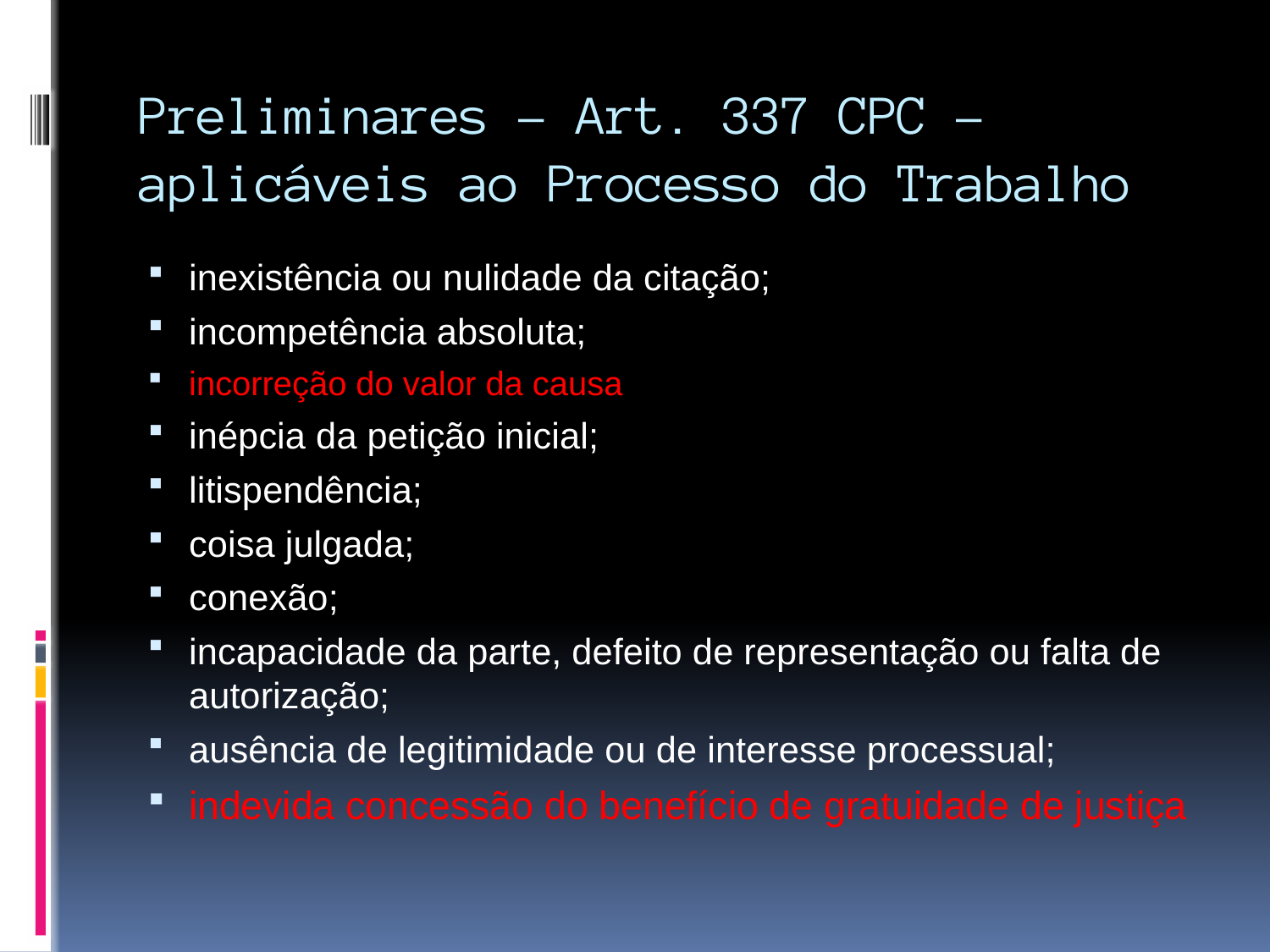

# Preliminares – Art. 337 CPC – aplicáveis ao Processo do Trabalho
inexistência ou nulidade da citação;
incompetência absoluta;
incorreção do valor da causa
inépcia da petição inicial;
litispendência;
coisa julgada;
conexão;
incapacidade da parte, defeito de representação ou falta de autorização;
ausência de legitimidade ou de interesse processual;
indevida concessão do benefício de gratuidade de justiça